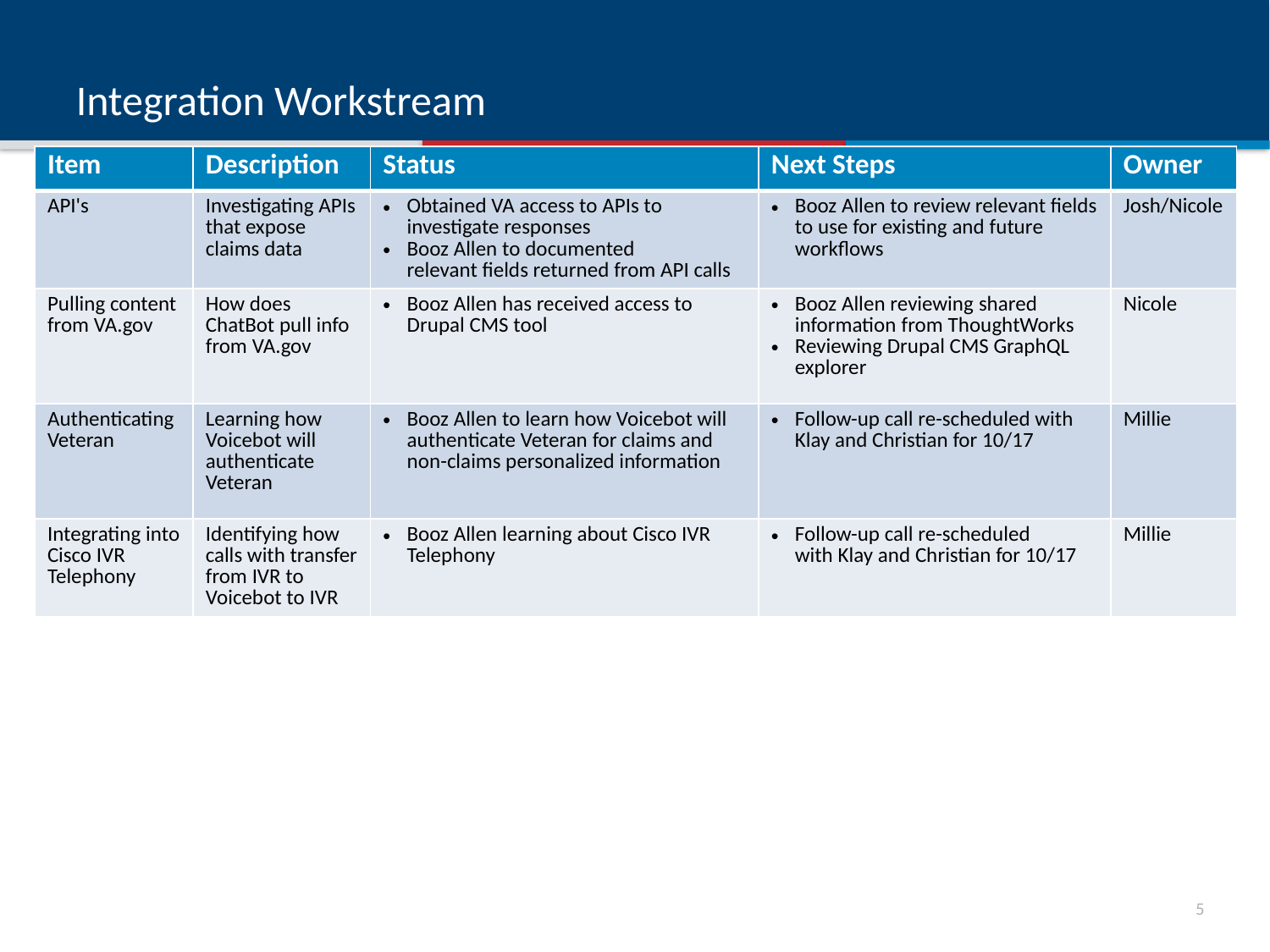

# Integration Workstream
| Item | Description | Status | Next Steps | Owner |
| --- | --- | --- | --- | --- |
| API's | Investigating APIs that expose claims data | Obtained VA access to APIs to investigate responses Booz Allen to documented relevant fields returned from API calls | Booz Allen to review relevant fields to use for existing and future workflows | Josh/Nicole |
| Pulling content from VA.gov | How does ChatBot pull info from VA.gov | Booz Allen has received access to Drupal CMS tool | Booz Allen reviewing shared  information from ThoughtWorks Reviewing Drupal CMS GraphQL explorer | Nicole |
| Authenticating Veteran | Learning how Voicebot will authenticate Veteran | Booz Allen to learn how Voicebot will authenticate Veteran for claims and non-claims personalized information | Follow-up call re-scheduled with Klay and Christian for 10/17 | Millie |
| Integrating into Cisco IVR Telephony | Identifying how calls with transfer from IVR to Voicebot to IVR | Booz Allen learning about Cisco IVR Telephony | Follow-up call re-scheduled with Klay and Christian for 10/17 | Millie |
5